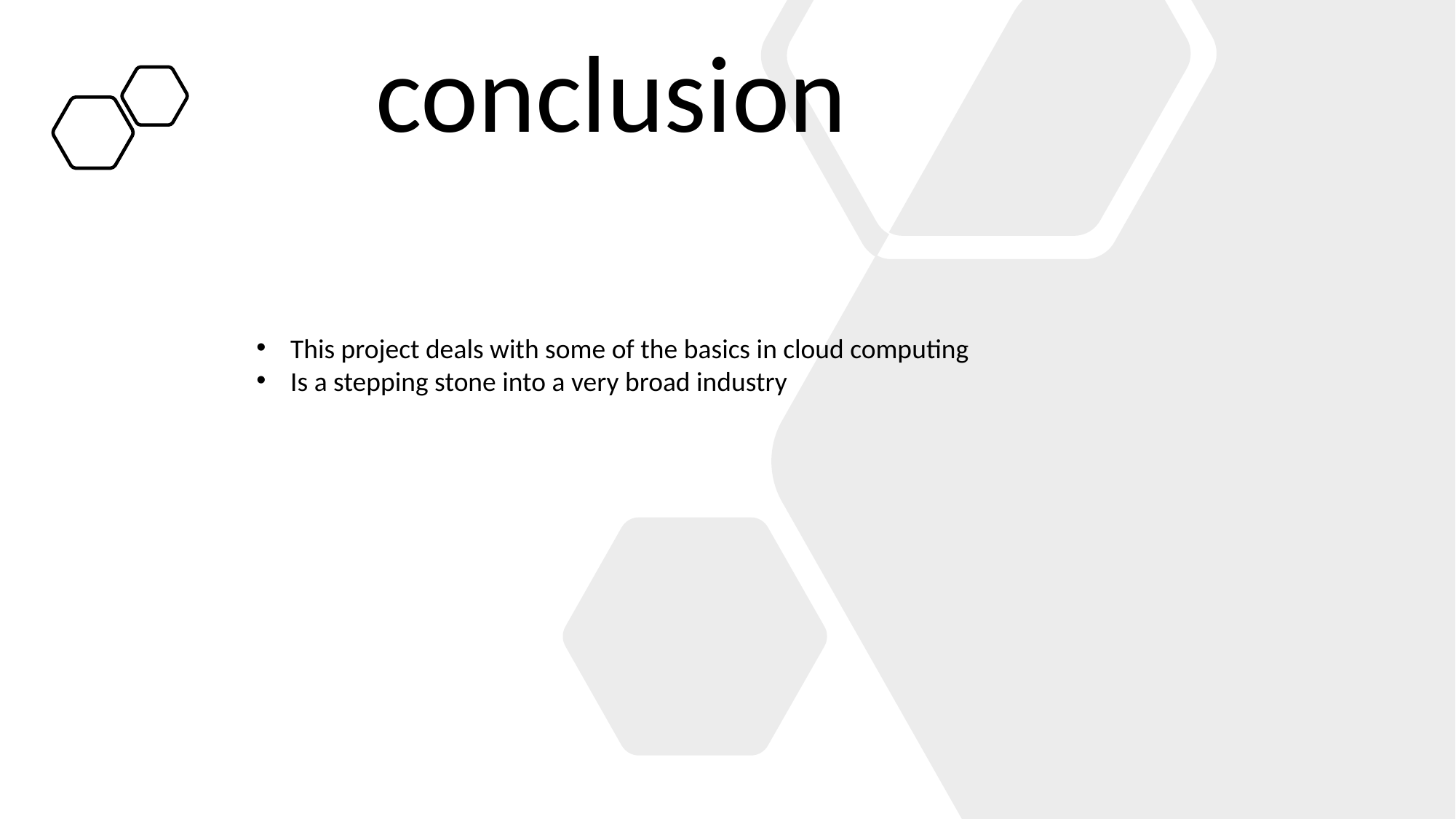

# conclusion

This project deals with some of the basics in cloud computing
Is a stepping stone into a very broad industry